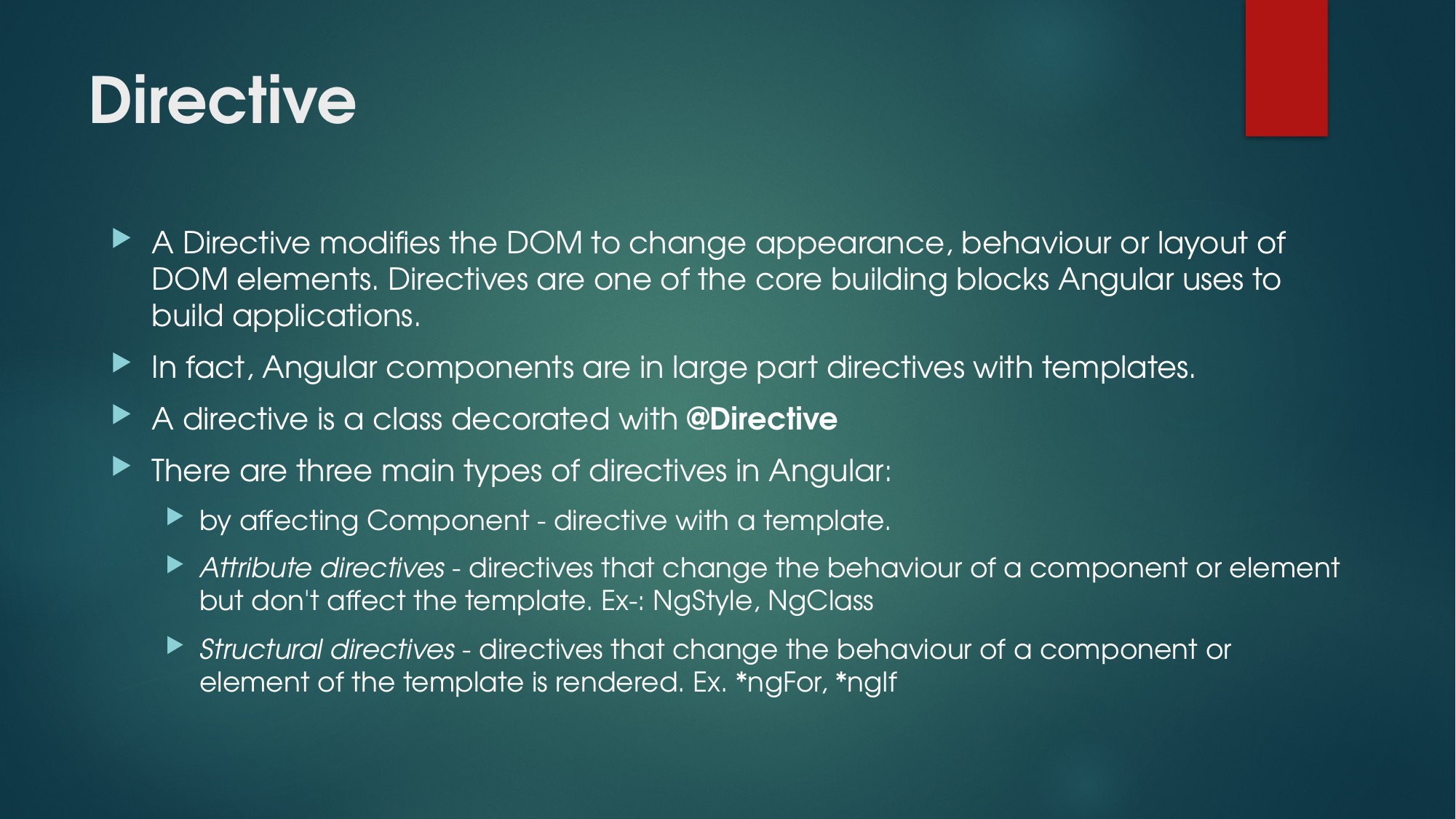

# Directive

A Directive modifies the DOM to change appearance, behaviour or layout of DOM elements. Directives are one of the core building blocks Angular uses to build applications.
In fact, Angular components are in large part directives with templates.
A directive is a class decorated with @Directive
There are three main types of directives in Angular:
by affecting Component - directive with a template.
Attribute directives - directives that change the behaviour of a component or element but don't affect the template. Ex-: NgStyle, NgClass
Structural directives - directives that change the behaviour of a component or element of the template is rendered. Ex. *ngFor, *ngIf